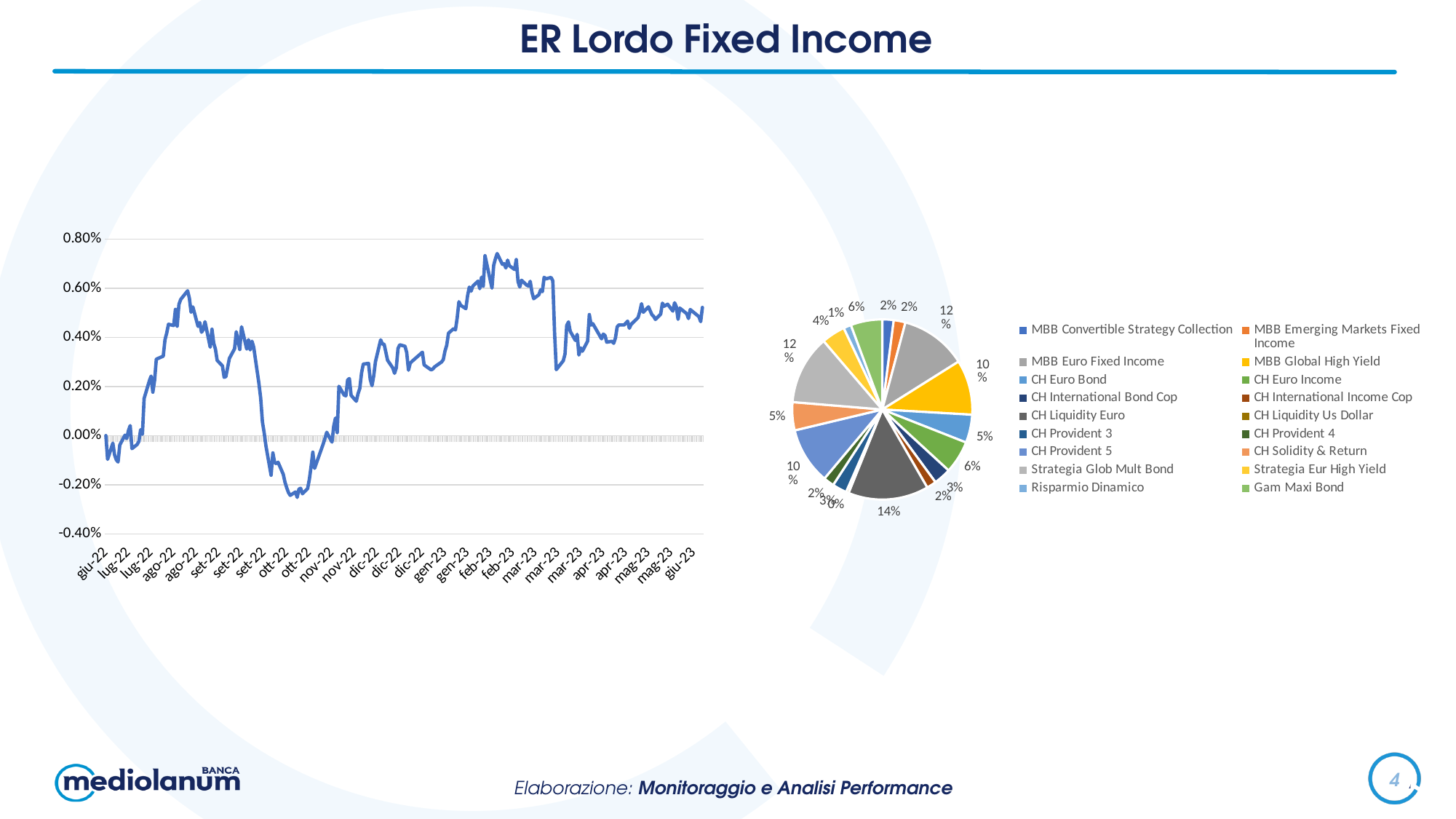

# ER Lordo Fixed Income

### Chart

| Category |  |
|---|---|
| MBB Convertible Strategy Collection | 0.02038239970049956 |
| MBB Emerging Markets Fixed Income | 0.02104964408205939 |
| MBB Euro Fixed Income | 0.1192749737484127 |
| MBB Global High Yield | 0.09860857946181496 |
| CH Euro Bond | 0.05047133946991022 |
| CH Euro Income | 0.05853973471312428 |
| CH International Bond Cop | 0.0311563415026889 |
| CH International Income Cop | 0.0172554843376392 |
| CH Liquidity Euro | 0.1443671378055278 |
| CH Liquidity Us Dollar | 0.004758873106537709 |
| CH Provident 3 | 0.02591241580958447 |
| CH Provident 4 | 0.01917874851471954 |
| CH Provident 5 | 0.1016706576125026 |
| CH Solidity & Return | 0.05048540600850394 |
| Strategia Glob Mult Bond | 0.1241431800239044 |
| Strategia Eur High Yield | 0.04245416034506937 |
| Risparmio Dinamico | 0.01368072683875228 |
| Gam Maxi Bond | 0.05661019691874852 |

### Chart

| Category |  |
|---|---|
| 44742 | 0.0 |
| 44743 | -0.0009673295004184457 |
| 44746 | -0.0003064315555678654 |
| 44747 | -0.0007780759192079767 |
| 44748 | -0.0009867160946677167 |
| 44749 | -0.001074758356606864 |
| 44750 | -0.0003791088224296413 |
| 44753 | 1.84558546005853e-05 |
| 44754 | -0.0001189895008193442 |
| 44755 | 0.0002087798615149072 |
| 44756 | 0.0004057144822231518 |
| 44757 | -0.0005291690364683799 |
| 44760 | -0.0003596917059036642 |
| 44761 | -0.0002316148564540654 |
| 44762 | 0.0002394406125396653 |
| 44763 | 5.263506407215957e-05 |
| 44764 | 0.001513434505057809 |
| 44767 | 0.002230741924615476 |
| 44768 | 0.002420862234454146 |
| 44769 | 0.001769228514876486 |
| 44770 | 0.00224284578913525 |
| 44771 | 0.003112672876864897 |
| 44775 | 0.003232632940958435 |
| 44776 | 0.003904744502097213 |
| 44777 | 0.004175543422324512 |
| 44778 | 0.004533096174540452 |
| 44781 | 0.004480803928821997 |
| 44782 | 0.00513847873494111 |
| 44783 | 0.004453864183978862 |
| 44784 | 0.00533593839219737 |
| 44785 | 0.005539943823004156 |
| 44789 | 0.005896241570487959 |
| 44790 | 0.005595104208938162 |
| 44791 | 0.005021744348604917 |
| 44792 | 0.005239343779464001 |
| 44795 | 0.00444522853428353 |
| 44796 | 0.004602643656026251 |
| 44797 | 0.004207232425709639 |
| 44798 | 0.004313012290343865 |
| 44799 | 0.004634222011366873 |
| 44802 | 0.003600263894168121 |
| 44803 | 0.004330280564319056 |
| 44804 | 0.003767383163516991 |
| 44805 | 0.003517470326415584 |
| 44806 | 0.003061549904924465 |
| 44809 | 0.002841809792976324 |
| 44810 | 0.002372435501540648 |
| 44811 | 0.002404270353669524 |
| 44812 | 0.002770421686760782 |
| 44813 | 0.003143302858080066 |
| 44816 | 0.003536549671375733 |
| 44817 | 0.004226516851872697 |
| 44818 | 0.003845441040593034 |
| 44819 | 0.003506151848576611 |
| 44820 | 0.004429616385889679 |
| 44823 | 0.00352464891018256 |
| 44824 | 0.003903605028395152 |
| 44825 | 0.00349074809594474 |
| 44826 | 0.003841563851537111 |
| 44827 | 0.00360132870904839 |
| 44830 | 0.002117470512630004 |
| 44831 | 0.001536479425974457 |
| 44832 | 0.0005576958805459942 |
| 44833 | 0.0001244612982409521 |
| 44834 | -0.0004106586887083763 |
| 44837 | -0.001610822059311401 |
| 44838 | -0.0007050387970509719 |
| 44839 | -0.001088972993032788 |
| 44840 | -0.001142501304808641 |
| 44841 | -0.00108432412868853 |
| 44844 | -0.001574394187126904 |
| 44845 | -0.001902476156004473 |
| 44846 | -0.002127499293356983 |
| 44847 | -0.00231995024930165 |
| 44848 | -0.002431399195119255 |
| 44851 | -0.002292578788581578 |
| 44852 | -0.002513568536481325 |
| 44853 | -0.002178974897113051 |
| 44854 | -0.002145287752063574 |
| 44855 | -0.002367187716038388 |
| 44858 | -0.002154705687695158 |
| 44859 | -0.001769580700976325 |
| 44860 | -0.001250891331587067 |
| 44861 | -0.0006736252878680737 |
| 44862 | -0.001333296060637701 |
| 44867 | -0.0003312526933902937 |
| 44868 | -0.0001086822276127331 |
| 44869 | 0.0001354702463980395 |
| 44872 | -0.0002646586570993481 |
| 44873 | 0.0003767451368070773 |
| 44874 | 0.00071470859598044 |
| 44875 | 0.0001200250303894368 |
| 44876 | 0.002009306344208039 |
| 44879 | 0.001649900683317052 |
| 44880 | 0.001621729746060341 |
| 44881 | 0.002261853114571055 |
| 44882 | 0.002323921554388986 |
| 44883 | 0.001641807973770559 |
| 44886 | 0.001399487956788792 |
| 44887 | 0.001710780074610119 |
| 44888 | 0.001917039387390518 |
| 44889 | 0.002553276422089135 |
| 44890 | 0.002911738216115789 |
| 44893 | 0.002941722197473906 |
| 44894 | 0.002287983679696515 |
| 44895 | 0.002033535570947098 |
| 44896 | 0.002432582146064899 |
| 44897 | 0.003014057988442564 |
| 44900 | 0.003898477478456064 |
| 44901 | 0.003727721541767925 |
| 44902 | 0.003722957361589341 |
| 44904 | 0.00306467445507641 |
| 44907 | 0.002754959991304817 |
| 44908 | 0.002539397773043905 |
| 44909 | 0.002755681807307342 |
| 44910 | 0.003549575198638633 |
| 44911 | 0.003697701635903994 |
| 44914 | 0.003637261966410343 |
| 44915 | 0.003380153522662077 |
| 44916 | 0.002661687960782366 |
| 44917 | 0.002948624818628343 |
| 44918 | 0.003021883878653875 |
| 44924 | 0.003394721848917759 |
| 44925 | 0.002878850765050012 |
| 44929 | 0.002677579547122444 |
| 44930 | 0.002710751585637605 |
| 44931 | 0.002798323626193033 |
| 44935 | 0.002997478495302852 |
| 44936 | 0.003089324960888762 |
| 44937 | 0.003445844170307466 |
| 44938 | 0.003676862631499356 |
| 44939 | 0.004168834586007697 |
| 44942 | 0.004354386425678203 |
| 44943 | 0.004302928523979954 |
| 44944 | 0.004785955774907702 |
| 44945 | 0.005449411458064102 |
| 44946 | 0.005304665384717522 |
| 44949 | 0.005167602235530477 |
| 44950 | 0.005698986444350851 |
| 44951 | 0.006044308619679528 |
| 44952 | 0.005879627393093889 |
| 44953 | 0.006083922790025342 |
| 44956 | 0.006287447831842208 |
| 44957 | 0.005982054354223165 |
| 44958 | 0.006448155190811322 |
| 44959 | 0.006085382735879108 |
| 44960 | 0.007321619064581286 |
| 44964 | 0.006003481530439503 |
| 44965 | 0.006932321432685074 |
| 44966 | 0.00720255106727552 |
| 44967 | 0.007408815359069898 |
| 44970 | 0.006971960839264546 |
| 44971 | 0.006995940317334859 |
| 44972 | 0.00682365470385593 |
| 44973 | 0.007141220094185496 |
| 44974 | 0.006916052696554709 |
| 44977 | 0.0067630178196737 |
| 44978 | 0.007165208311047944 |
| 44979 | 0.006265414863891317 |
| 44980 | 0.006049767812214779 |
| 44981 | 0.006322288577466417 |
| 44984 | 0.00612416856417064 |
| 44985 | 0.006089246861836983 |
| 44986 | 0.006279314582505302 |
| 44987 | 0.005830685332839147 |
| 44988 | 0.005572037454647738 |
| 44991 | 0.005735164937127446 |
| 44992 | 0.005935372382022797 |
| 44993 | 0.005861034481757899 |
| 44994 | 0.006443246326471752 |
| 44995 | 0.006381366461855831 |
| 44998 | 0.006437991213248062 |
| 44999 | 0.006295722847522112 |
| 45000 | 0.004191803508734937 |
| 45001 | 0.002685252936565963 |
| 45005 | 0.003048723738507619 |
| 45006 | 0.003320678549517009 |
| 45007 | 0.004487662850553908 |
| 45008 | 0.004627651752974526 |
| 45009 | 0.004248895553951915 |
| 45012 | 0.003872212548380882 |
| 45013 | 0.004121516566868211 |
| 45014 | 0.003283209145490185 |
| 45015 | 0.003570488780706316 |
| 45016 | 0.003435094236718728 |
| 45019 | 0.003847872307012556 |
| 45020 | 0.004927825779508677 |
| 45021 | 0.004498826424250035 |
| 45022 | 0.004556512899649201 |
| 45027 | 0.003940448761743376 |
| 45028 | 0.004131918631502085 |
| 45029 | 0.004074082940110468 |
| 45030 | 0.003804088949107221 |
| 45033 | 0.003839343031928566 |
| 45034 | 0.003758150252639814 |
| 45035 | 0.00396924053090264 |
| 45036 | 0.004427847642296645 |
| 45037 | 0.004505482186198839 |
| 45040 | 0.004504197614958017 |
| 45042 | 0.004659484526996605 |
| 45043 | 0.004370786262114068 |
| 45044 | 0.004526962870356255 |
| 45048 | 0.004804290415249657 |
| 45049 | 0.005048684186884089 |
| 45050 | 0.005369251968025512 |
| 45051 | 0.005020913336208244 |
| 45054 | 0.005241314098811345 |
| 45056 | 0.004918924537610003 |
| 45057 | 0.004850891764781151 |
| 45058 | 0.004728811294583135 |
| 45061 | 0.004943254987441748 |
| 45062 | 0.005392515648995122 |
| 45063 | 0.005266283726968801 |
| 45065 | 0.00534864776621613 |
| 45068 | 0.005067872372815252 |
| 45069 | 0.005408794816701645 |
| 45070 | 0.005247297081390934 |
| 45071 | 0.004733241485231465 |
| 45072 | 0.005190580672305822 |
| 45076 | 0.004962461780429805 |
| 45077 | 0.004766383848009648 |
| 45078 | 0.005131887761771425 |
| 45083 | 0.00484363698068857 |
| 45084 | 0.004640023093684498 |
| 45085 | 0.005216705281873679 |
4